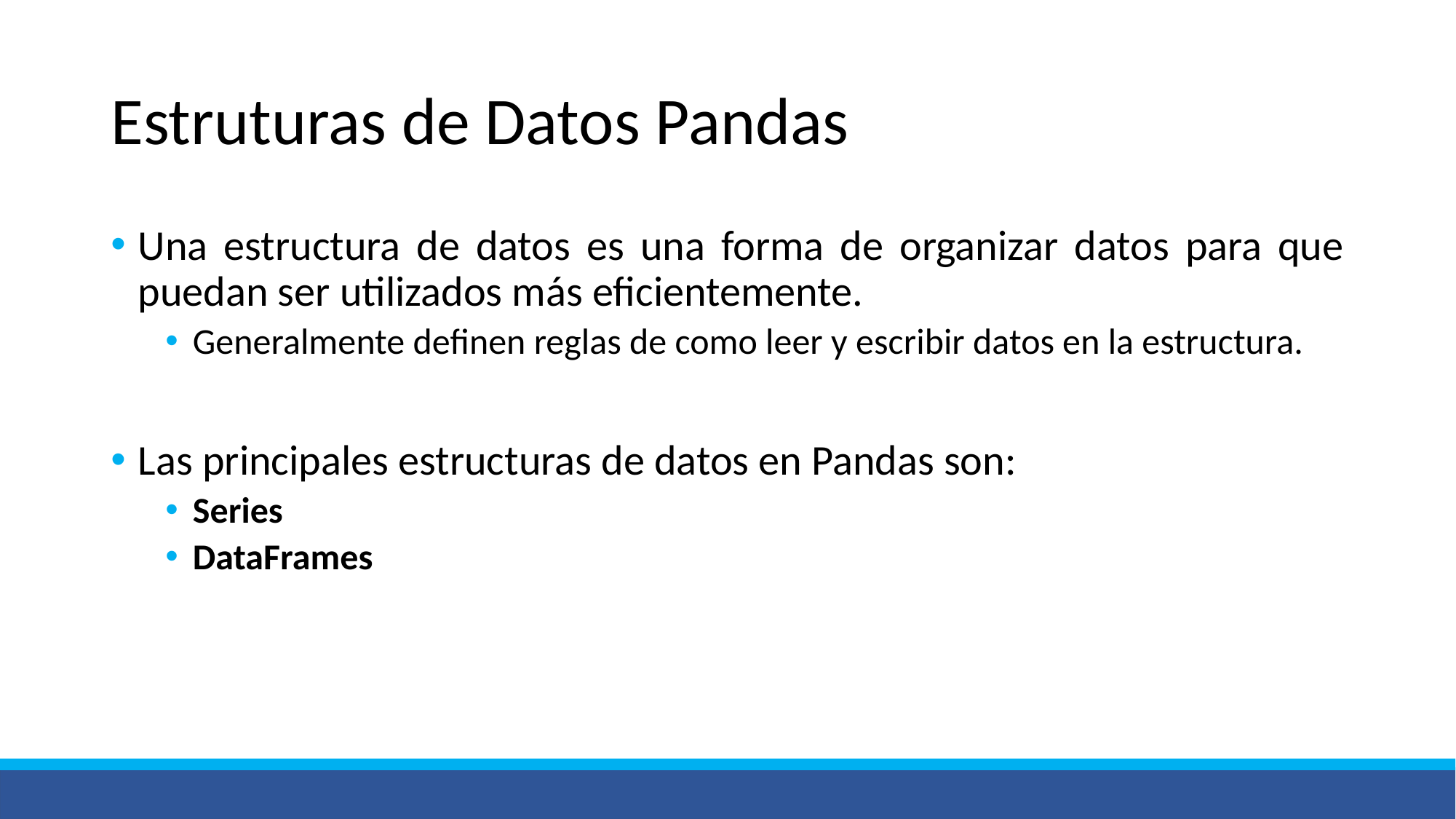

# Estruturas de Datos Pandas
Una estructura de datos es una forma de organizar datos para que puedan ser utilizados más eficientemente.
Generalmente definen reglas de como leer y escribir datos en la estructura.

Las principales estructuras de datos en Pandas son:
Series
DataFrames